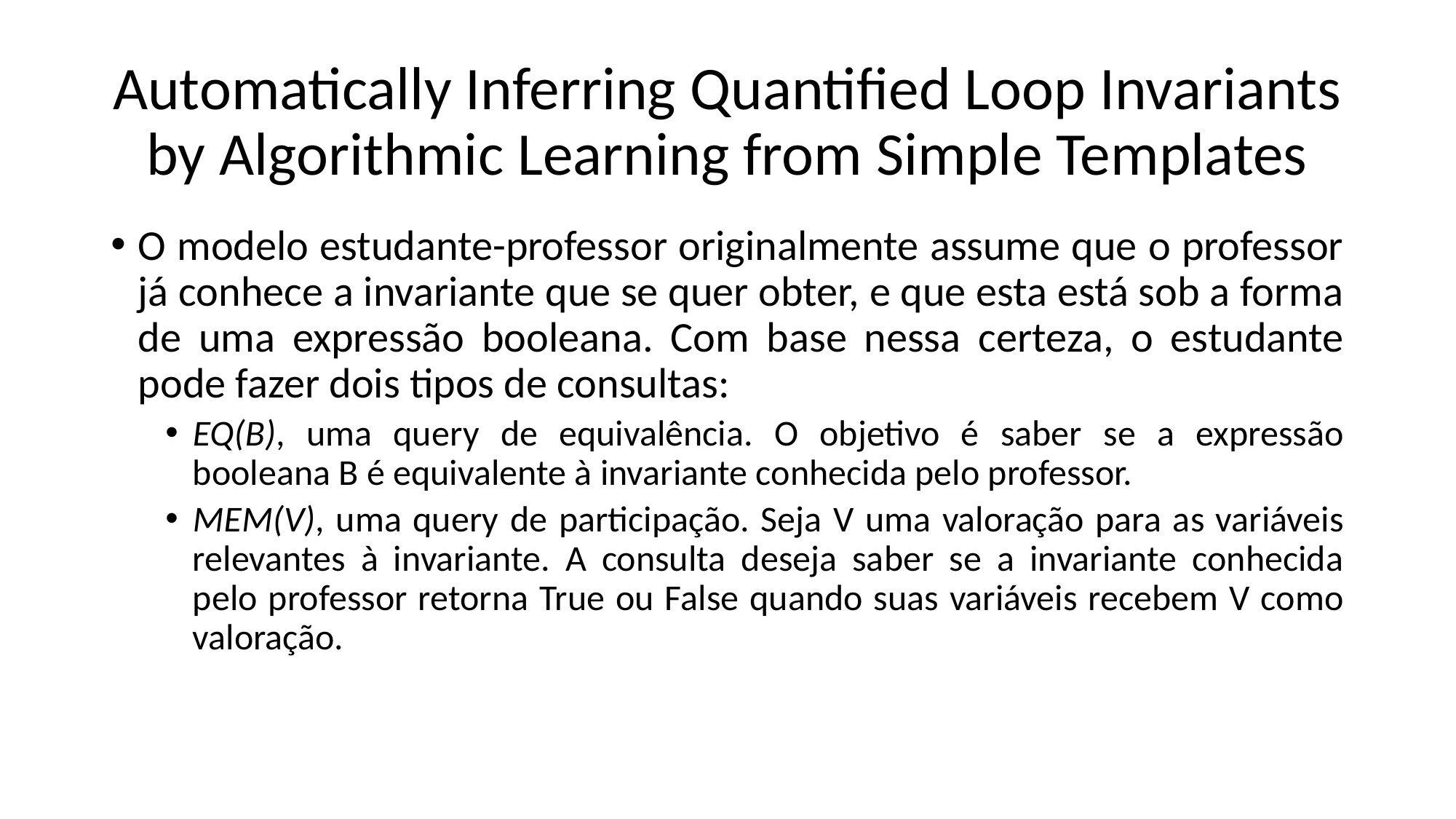

# Automatically Inferring Quantified Loop Invariants by Algorithmic Learning from Simple Templates
O modelo estudante-professor originalmente assume que o professor já conhece a invariante que se quer obter, e que esta está sob a forma de uma expressão booleana. Com base nessa certeza, o estudante pode fazer dois tipos de consultas:
EQ(B), uma query de equivalência. O objetivo é saber se a expressão booleana B é equivalente à invariante conhecida pelo professor.
MEM(V), uma query de participação. Seja V uma valoração para as variáveis relevantes à invariante. A consulta deseja saber se a invariante conhecida pelo professor retorna True ou False quando suas variáveis recebem V como valoração.